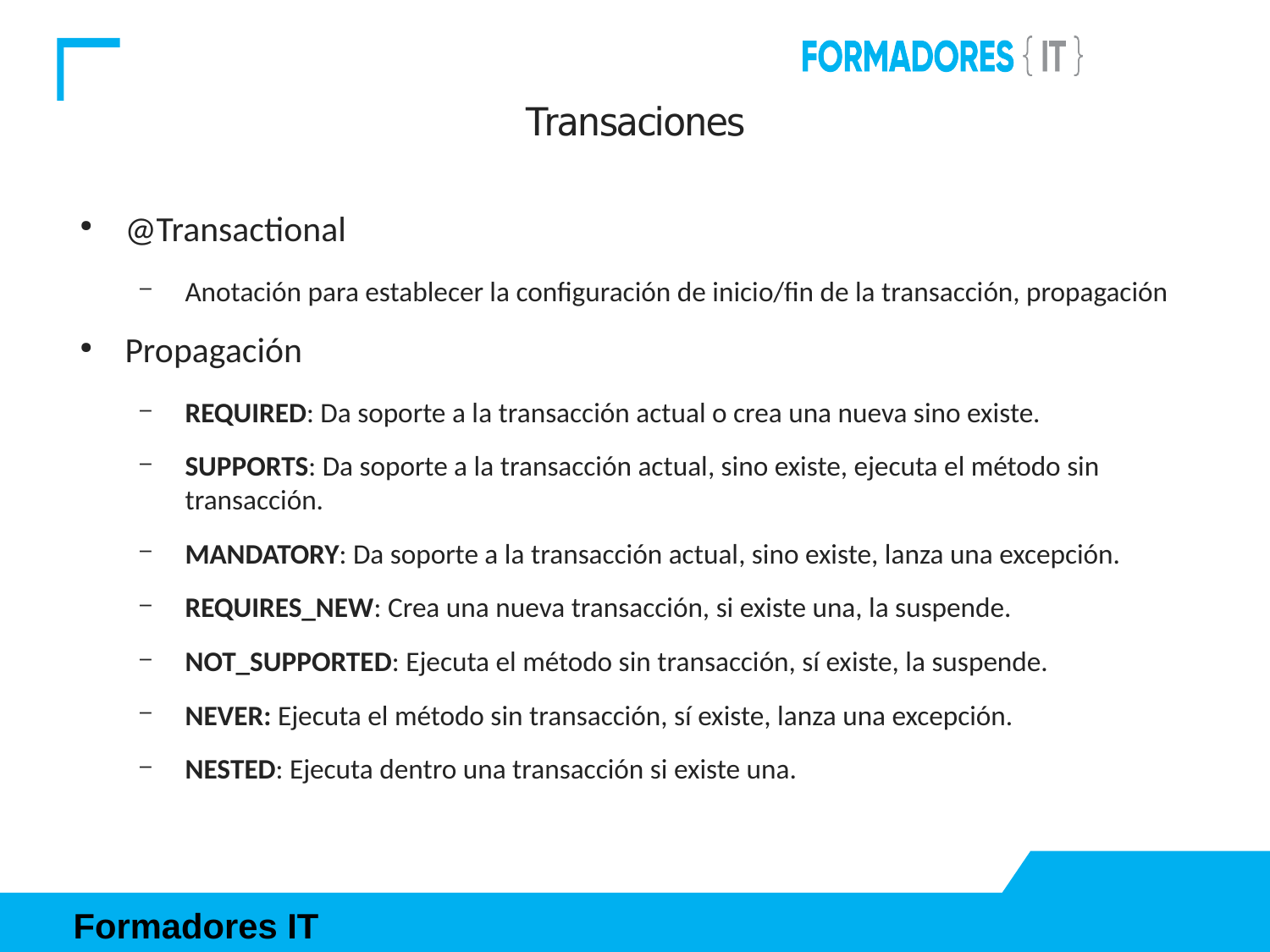

Transaciones
@Transactional
Anotación para establecer la configuración de inicio/fin de la transacción, propagación
Propagación
REQUIRED: Da soporte a la transacción actual o crea una nueva sino existe.
SUPPORTS: Da soporte a la transacción actual, sino existe, ejecuta el método sin transacción.
MANDATORY: Da soporte a la transacción actual, sino existe, lanza una excepción.
REQUIRES_NEW: Crea una nueva transacción, si existe una, la suspende.
NOT_SUPPORTED: Ejecuta el método sin transacción, sí existe, la suspende.
NEVER: Ejecuta el método sin transacción, sí existe, lanza una excepción.
NESTED: Ejecuta dentro una transacción si existe una.